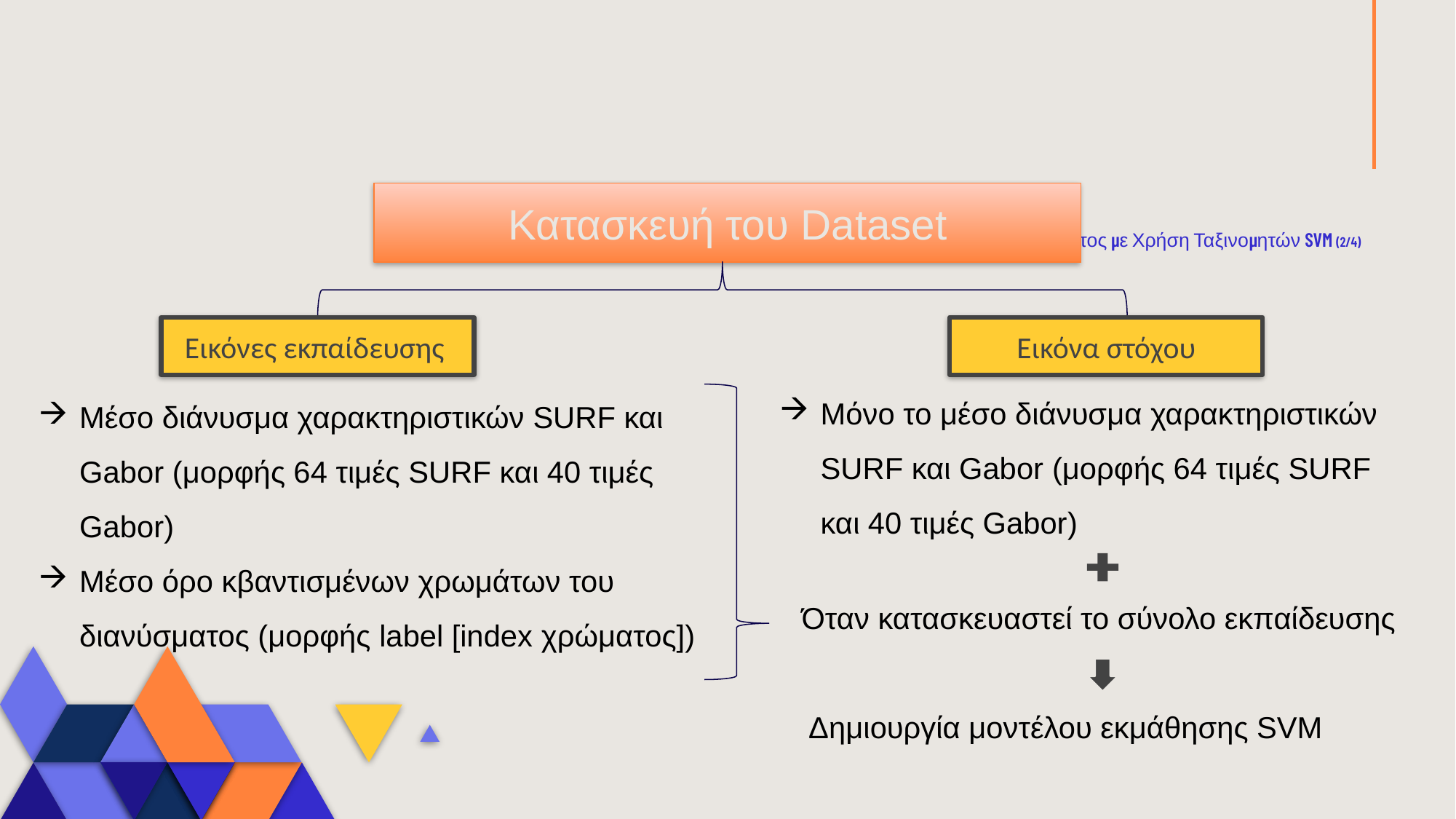

Κατασκευή του Dataset
# 5. Εκμάθηση Τοπικών Μοντέλων Πρόγνωσης Χρώματος με Χρήση Ταξινομητών SVM (2/4)
Εικόνες εκπαίδευσης
Εικόνα στόχου
Μόνο το μέσο διάνυσμα χαρακτηριστικών SURF και Gabor (μορφής 64 τιμές SURF και 40 τιμές Gabor)
Μέσο διάνυσμα χαρακτηριστικών SURF και Gabor (μορφής 64 τιμές SURF και 40 τιμές Gabor)
Μέσο όρο κβαντισμένων χρωμάτων του διανύσματος (μορφής label [index χρώματος])

Όταν κατασκευαστεί το σύνολο εκπαίδευσης

Δημιουργία μοντέλου εκμάθησης SVM